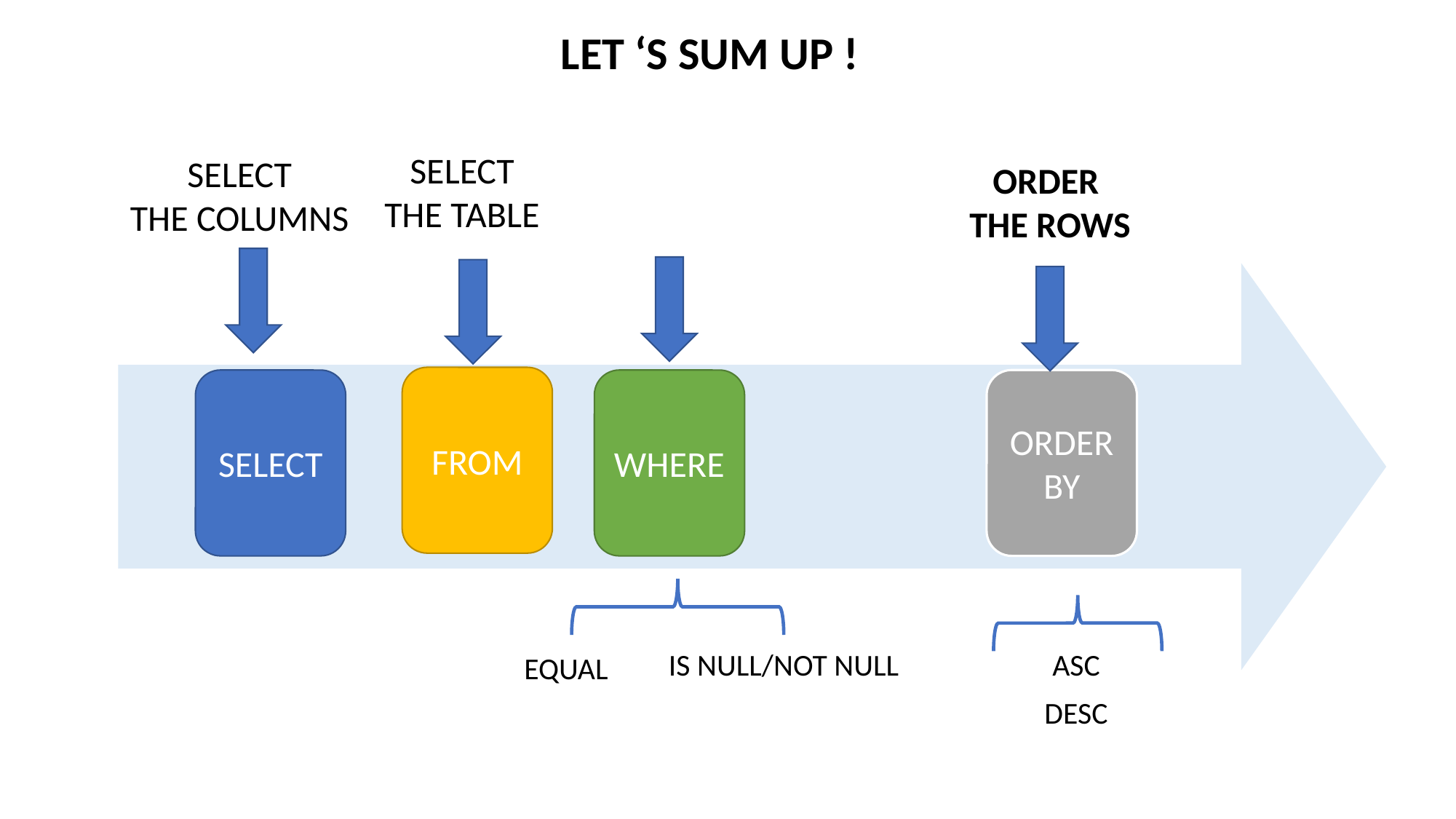

LET ‘S SUM UP !
SELECT
THE TABLE
SELECT
THE COLUMNS
ORDER
THE ROWS

FROM
WHERE
ORDERBY
SELECT

IS NULL/NOT NULL
ASC
EQUAL
DESC